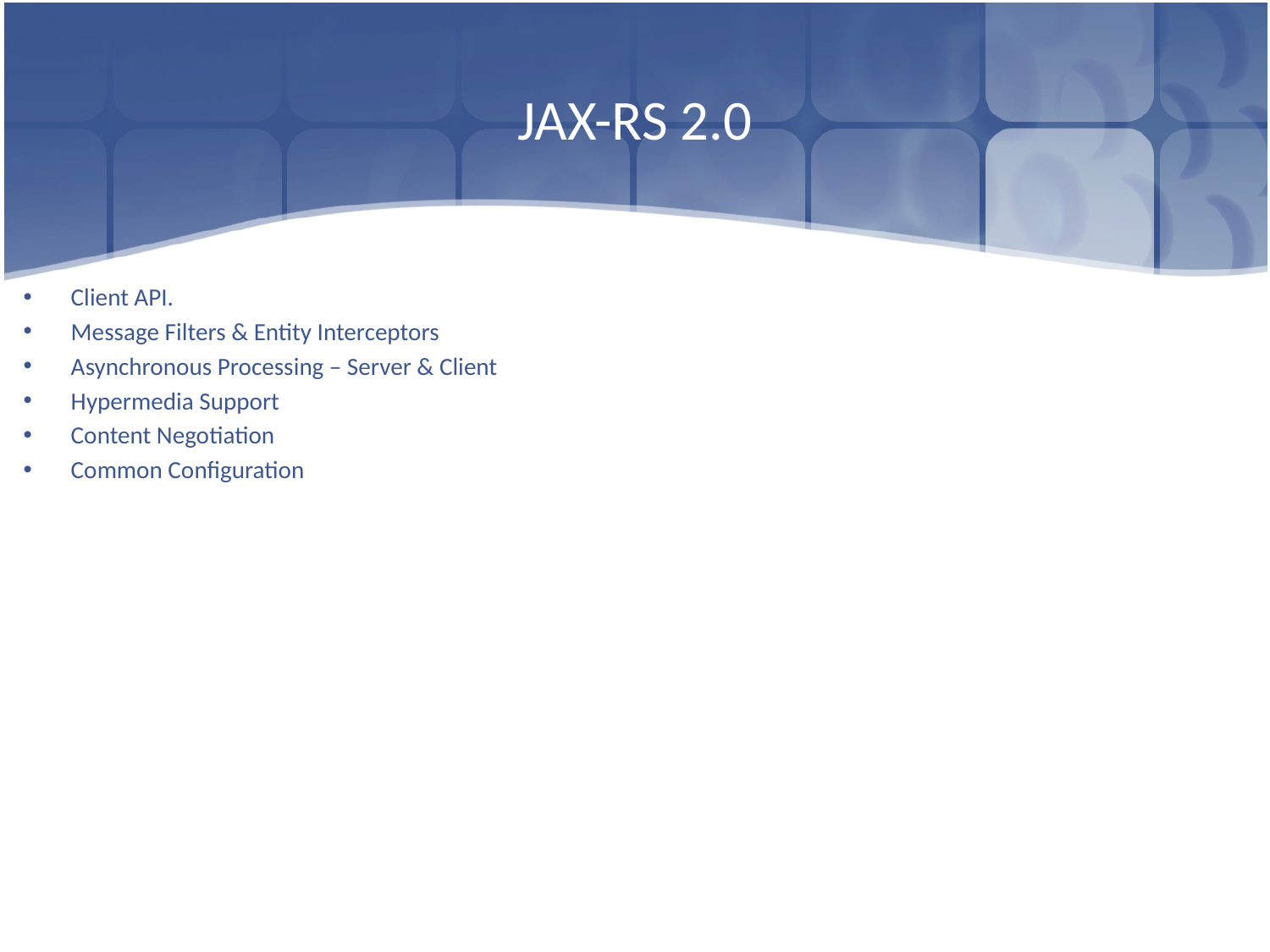

# JAX-RS 2.0
Client API.
Message Filters & Entity Interceptors
Asynchronous Processing – Server & Client
Hypermedia Support
Content Negotiation
Common Configuration